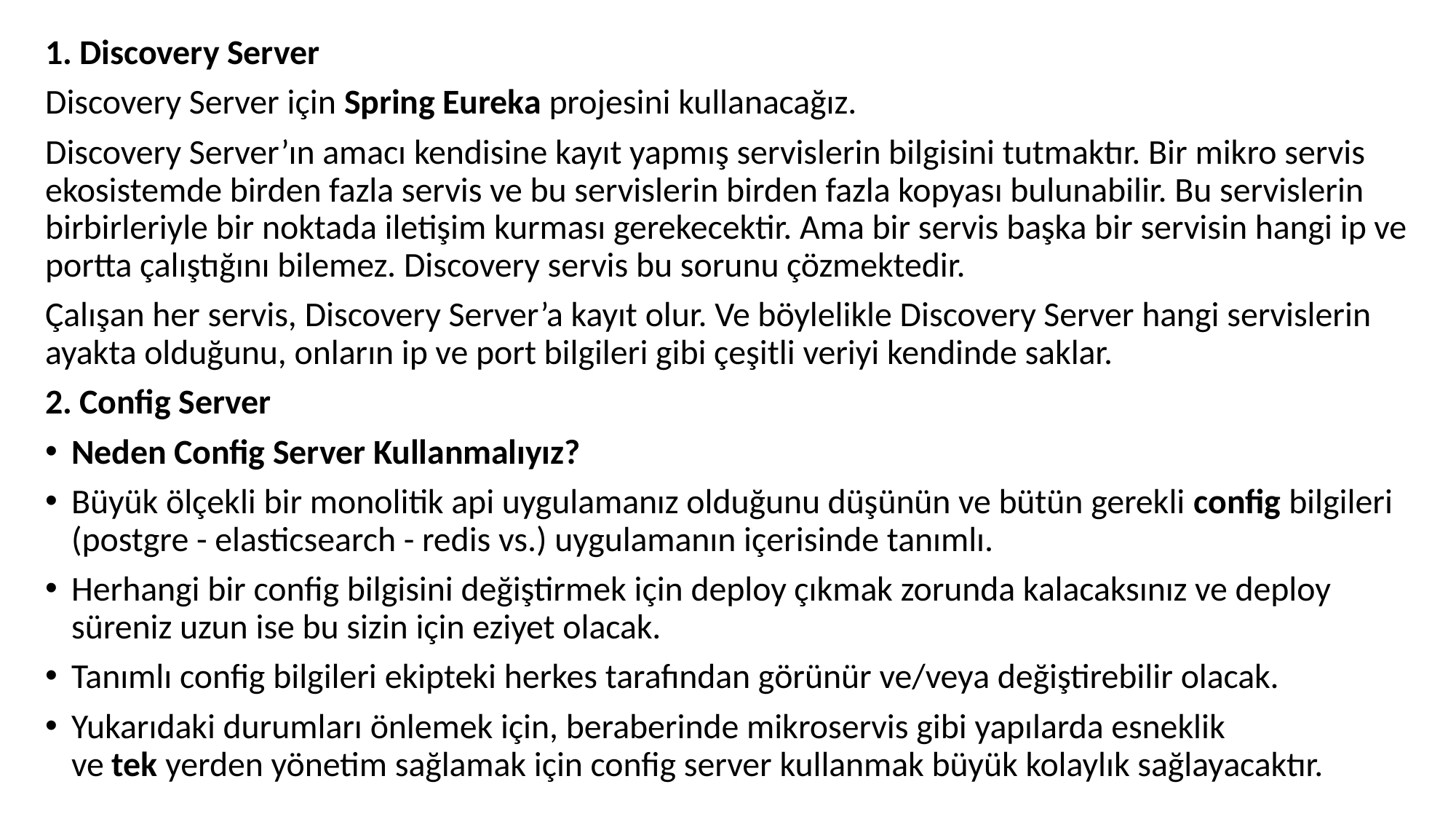

1. Discovery Server
Discovery Server için Spring Eureka projesini kullanacağız.
Discovery Server’ın amacı kendisine kayıt yapmış servislerin bilgisini tutmaktır. Bir mikro servis ekosistemde birden fazla servis ve bu servislerin birden fazla kopyası bulunabilir. Bu servislerin birbirleriyle bir noktada iletişim kurması gerekecektir. Ama bir servis başka bir servisin hangi ip ve portta çalıştığını bilemez. Discovery servis bu sorunu çözmektedir.
Çalışan her servis, Discovery Server’a kayıt olur. Ve böylelikle Discovery Server hangi servislerin ayakta olduğunu, onların ip ve port bilgileri gibi çeşitli veriyi kendinde saklar.
2. Config Server
Neden Config Server Kullanmalıyız?
Büyük ölçekli bir monolitik api uygulamanız olduğunu düşünün ve bütün gerekli config bilgileri (postgre - elasticsearch - redis vs.) uygulamanın içerisinde tanımlı.
Herhangi bir config bilgisini değiştirmek için deploy çıkmak zorunda kalacaksınız ve deploy süreniz uzun ise bu sizin için eziyet olacak.
Tanımlı config bilgileri ekipteki herkes tarafından görünür ve/veya değiştirebilir olacak.
Yukarıdaki durumları önlemek için, beraberinde mikroservis gibi yapılarda esneklik ve tek yerden yönetim sağlamak için config server kullanmak büyük kolaylık sağlayacaktır.